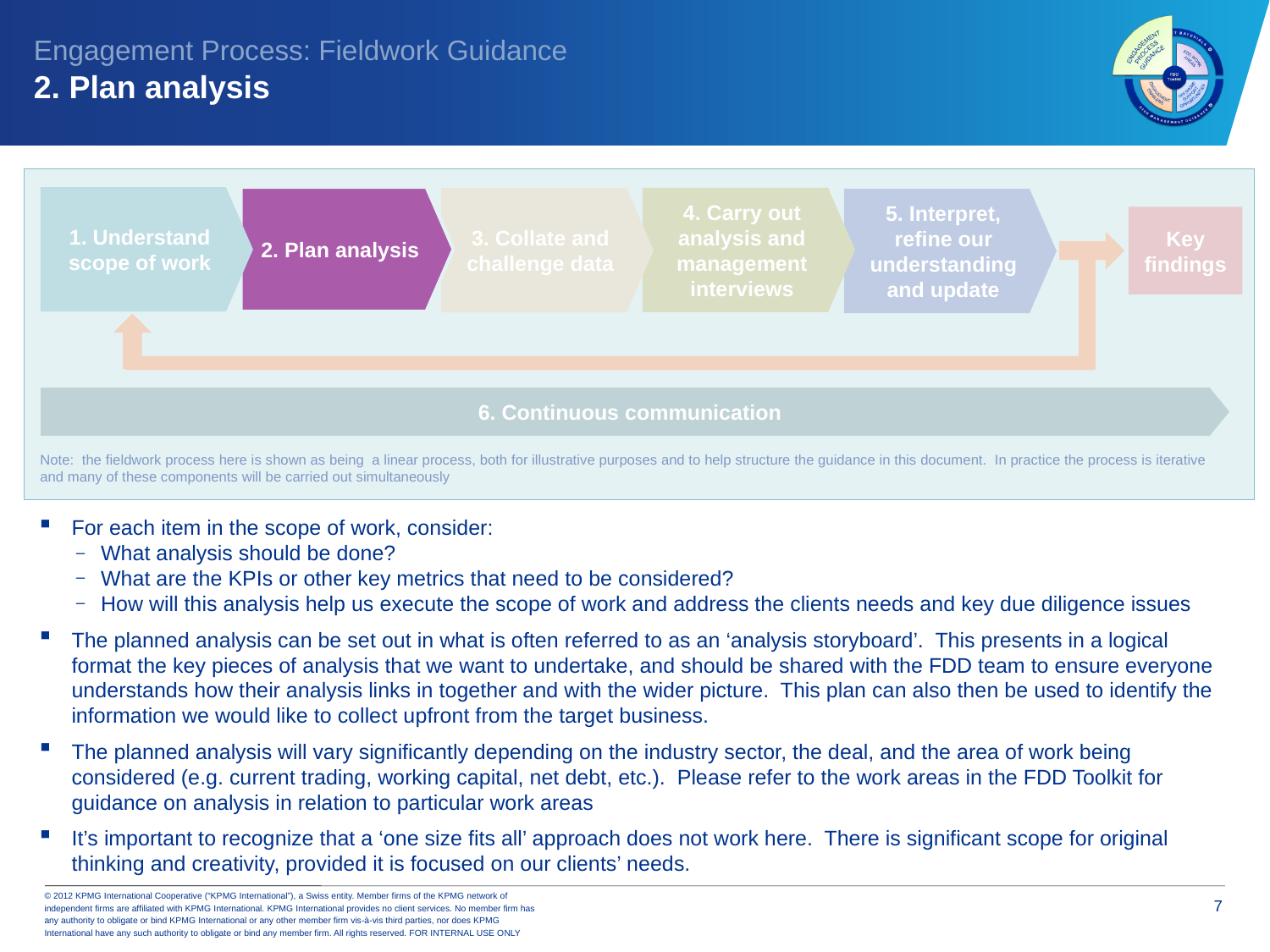

Engagement Process: Fieldwork Guidance
2. Plan analysis

2. Plan analysis
1. Understand scope of work
4. Carry out analysis and management interviews
3. Collate and challenge data
5. Interpret, refine our understanding and update
Key findings

6. Continuous communication
Note:  the fieldwork process here is shown as being  a linear process, both for illustrative purposes and to help structure the guidance in this document.  In practice the process is iterative and many of these components will be carried out simultaneously
For each item in the scope of work, consider:
What analysis should be done?
What are the KPIs or other key metrics that need to be considered?
How will this analysis help us execute the scope of work and address the clients needs and key due diligence issues
The planned analysis can be set out in what is often referred to as an ‘analysis storyboard’.  This presents in a logical format the key pieces of analysis that we want to undertake, and should be shared with the FDD team to ensure everyone understands how their analysis links in together and with the wider picture.  This plan can also then be used to identify the information we would like to collect upfront from the target business.
The planned analysis will vary significantly depending on the industry sector, the deal, and the area of work being considered (e.g. current trading, working capital, net debt, etc.).  Please refer to the work areas in the FDD Toolkit for guidance on analysis in relation to particular work areas
It’s important to recognize that a ‘one size fits all’ approach does not work here.  There is significant scope for original thinking and creativity, provided it is focused on our clients’ needs.